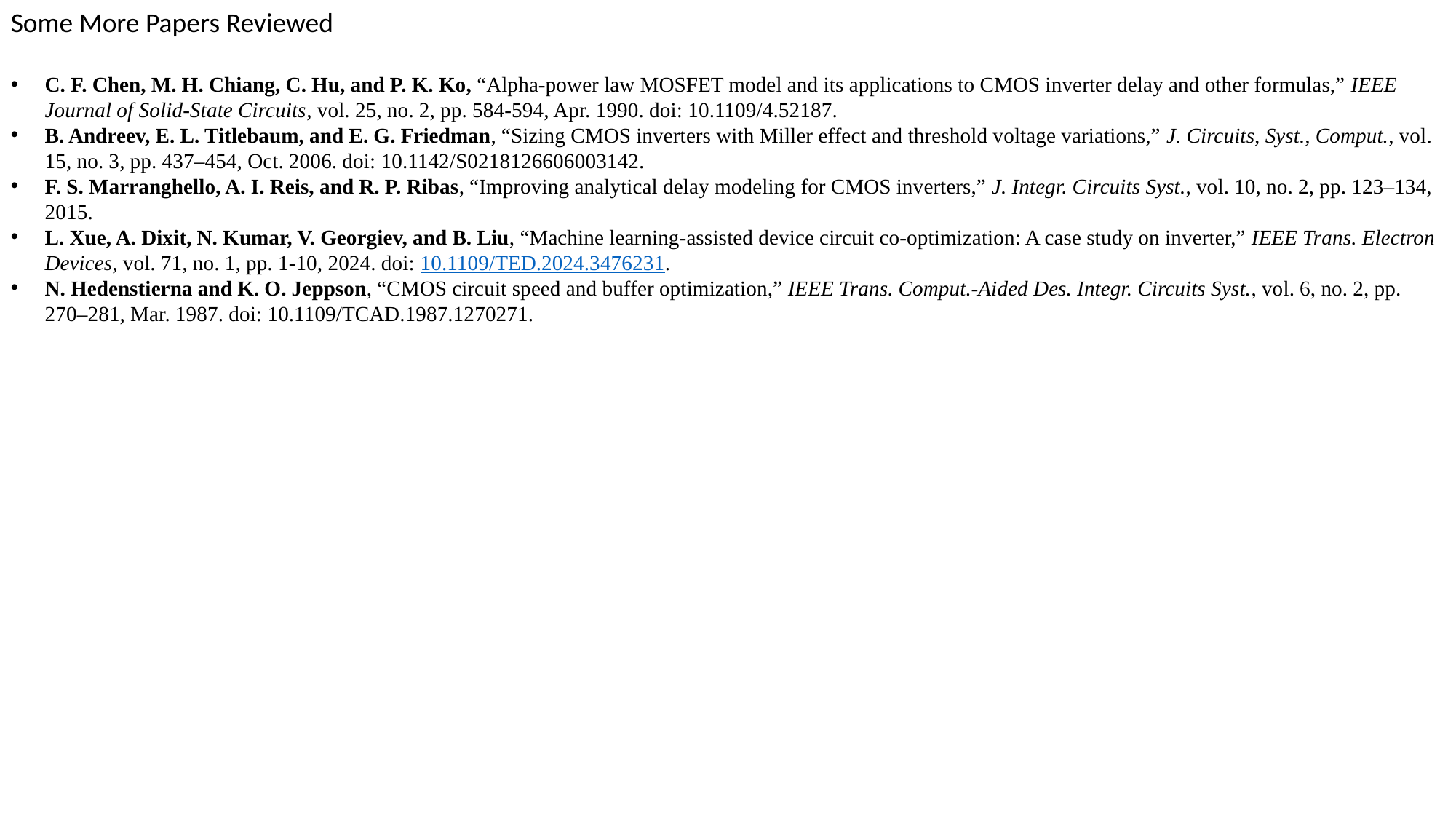

Some More Papers Reviewed

C. F. Chen, M. H. Chiang, C. Hu, and P. K. Ko, “Alpha-power law MOSFET model and its applications to CMOS inverter delay and other formulas,” IEEE Journal of Solid-State Circuits, vol. 25, no. 2, pp. 584-594, Apr. 1990. doi: 10.1109/4.52187.
B. Andreev, E. L. Titlebaum, and E. G. Friedman, “Sizing CMOS inverters with Miller effect and threshold voltage variations,” J. Circuits, Syst., Comput., vol. 15, no. 3, pp. 437–454, Oct. 2006. doi: 10.1142/S0218126606003142.
F. S. Marranghello, A. I. Reis, and R. P. Ribas, “Improving analytical delay modeling for CMOS inverters,” J. Integr. Circuits Syst., vol. 10, no. 2, pp. 123–134, 2015.
L. Xue, A. Dixit, N. Kumar, V. Georgiev, and B. Liu, “Machine learning-assisted device circuit co-optimization: A case study on inverter,” IEEE Trans. Electron Devices, vol. 71, no. 1, pp. 1-10, 2024. doi: 10.1109/TED.2024.3476231.
N. Hedenstierna and K. O. Jeppson, “CMOS circuit speed and buffer optimization,” IEEE Trans. Comput.-Aided Des. Integr. Circuits Syst., vol. 6, no. 2, pp. 270–281, Mar. 1987. doi: 10.1109/TCAD.1987.1270271.